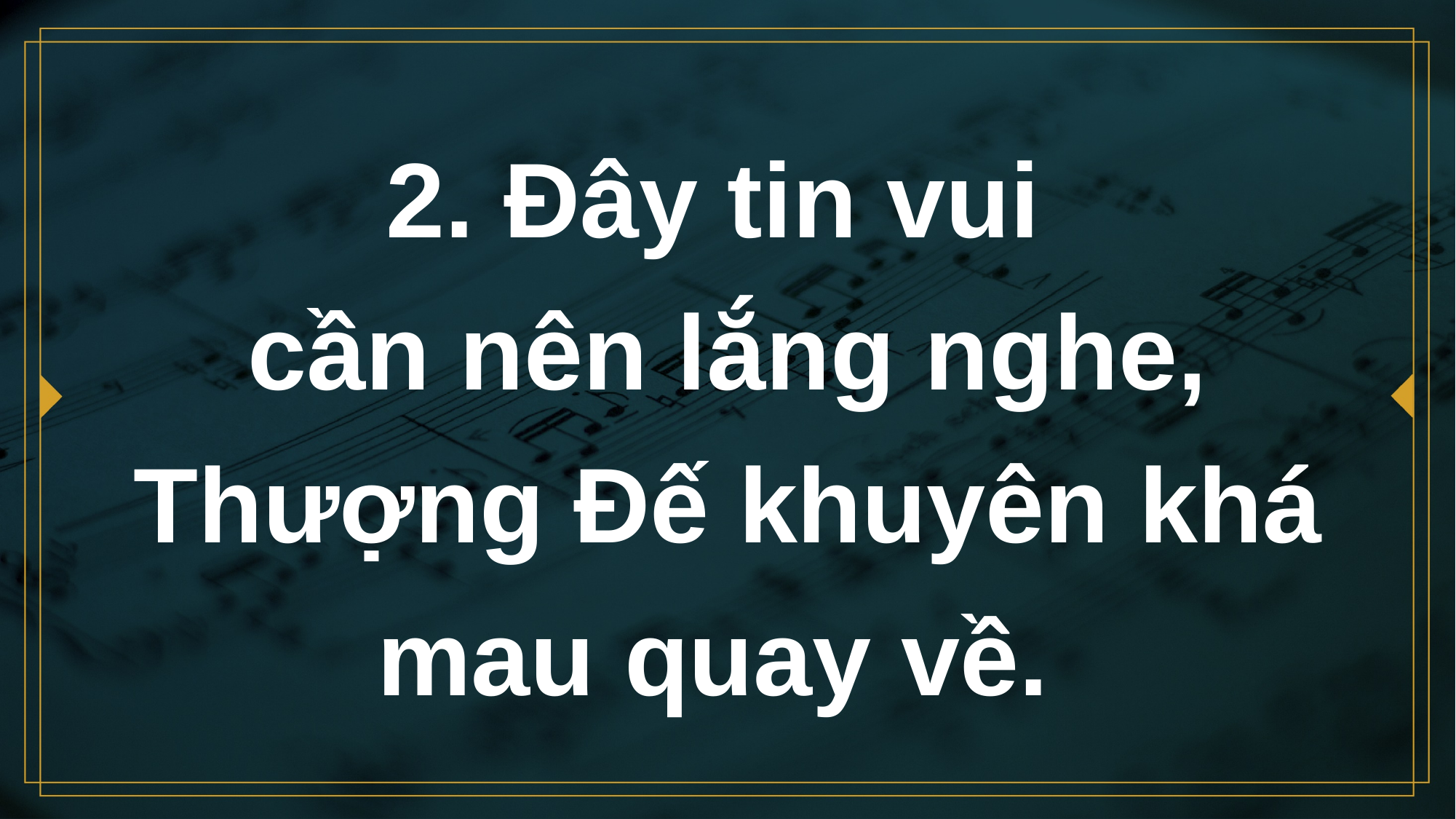

# 2. Đây tin vui cần nên lắng nghe, Thượng Đế khuyên khá mau quay về.